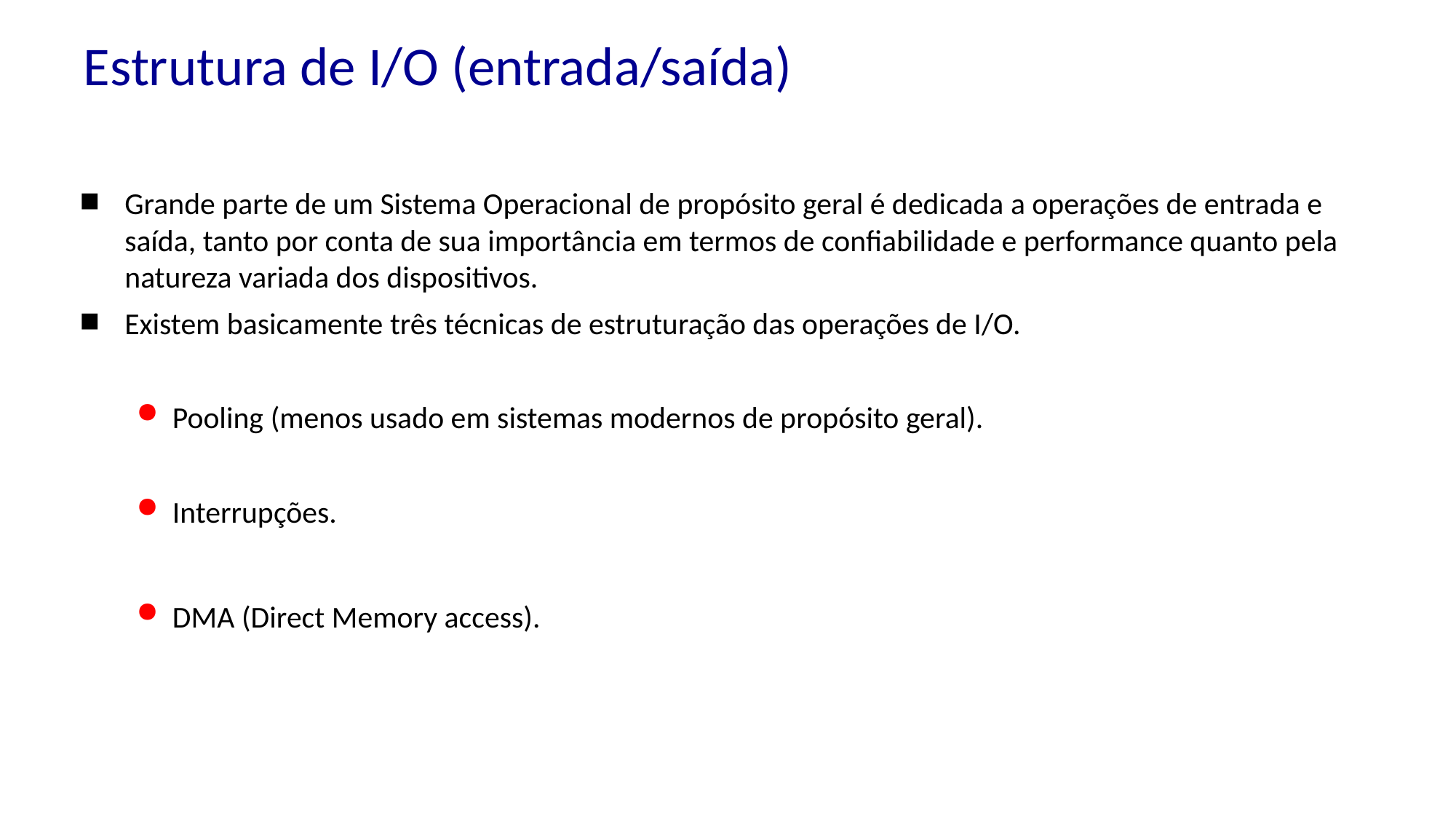

# Estrutura de I/O (entrada/saída)

Grande parte de um Sistema Operacional de propósito geral é dedicada a operações de entrada e saída, tanto por conta de sua importância em termos de confiabilidade e performance quanto pela natureza variada dos dispositivos.
Existem basicamente três técnicas de estruturação das operações de I/O.

Pooling (menos usado em sistemas modernos de propósito geral).

Interrupções.

DMA (Direct Memory access).